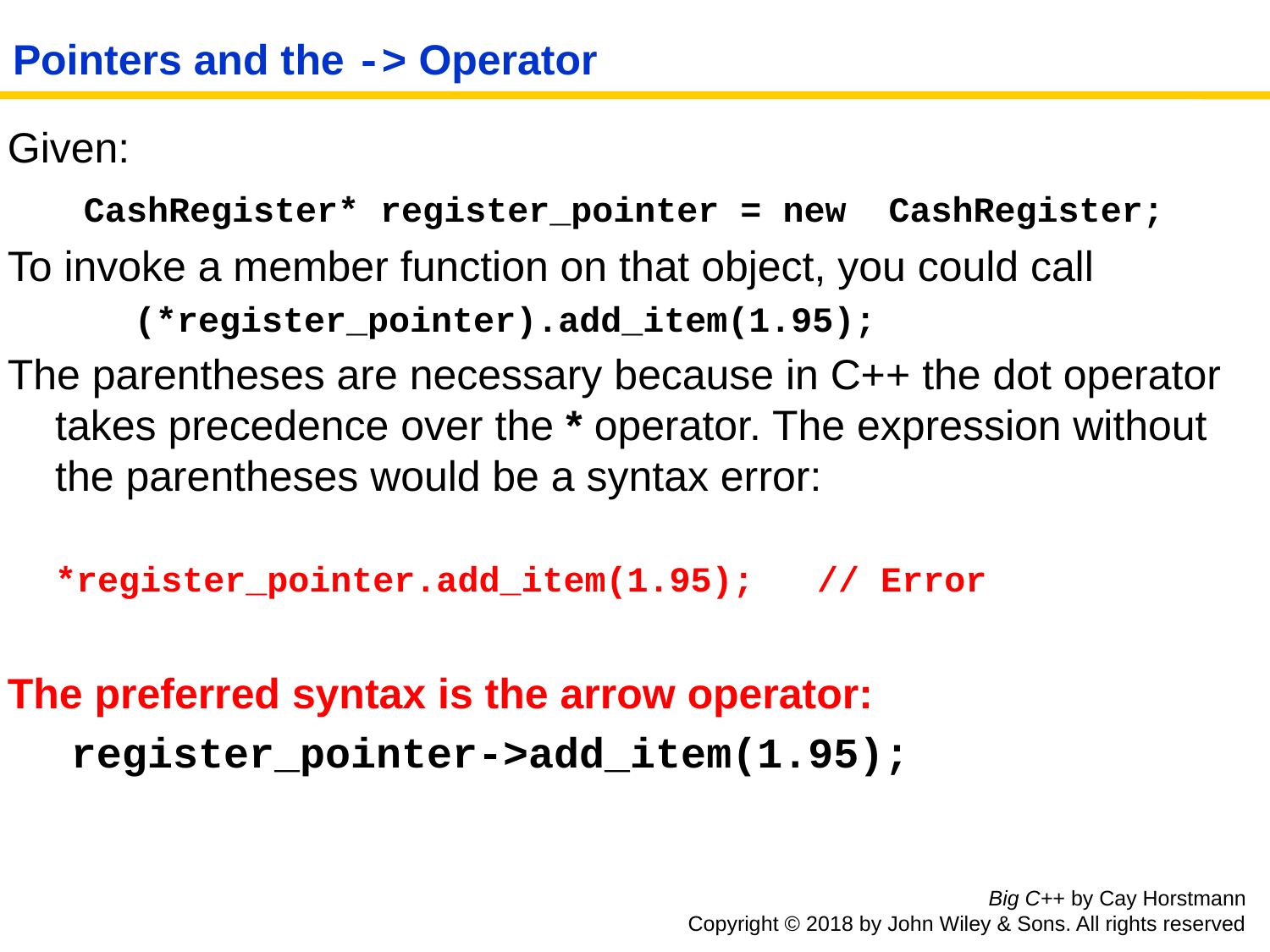

# Pointers and the -> Operator
Given:
   CashRegister* register_pointer = new  CashRegister;
To invoke a member function on that object, you could call
      (*register_pointer).add_item(1.95);
The parentheses are necessary because in C++ the dot operator takes precedence over the * operator. The expression without the parentheses would be a syntax error:

	*register_pointer.add_item(1.95);	// Error

The preferred syntax is the arrow operator:
register_pointer->add_item(1.95);

Big C++ by Cay Horstmann
Copyright © 2018 by John Wiley & Sons. All rights reserved